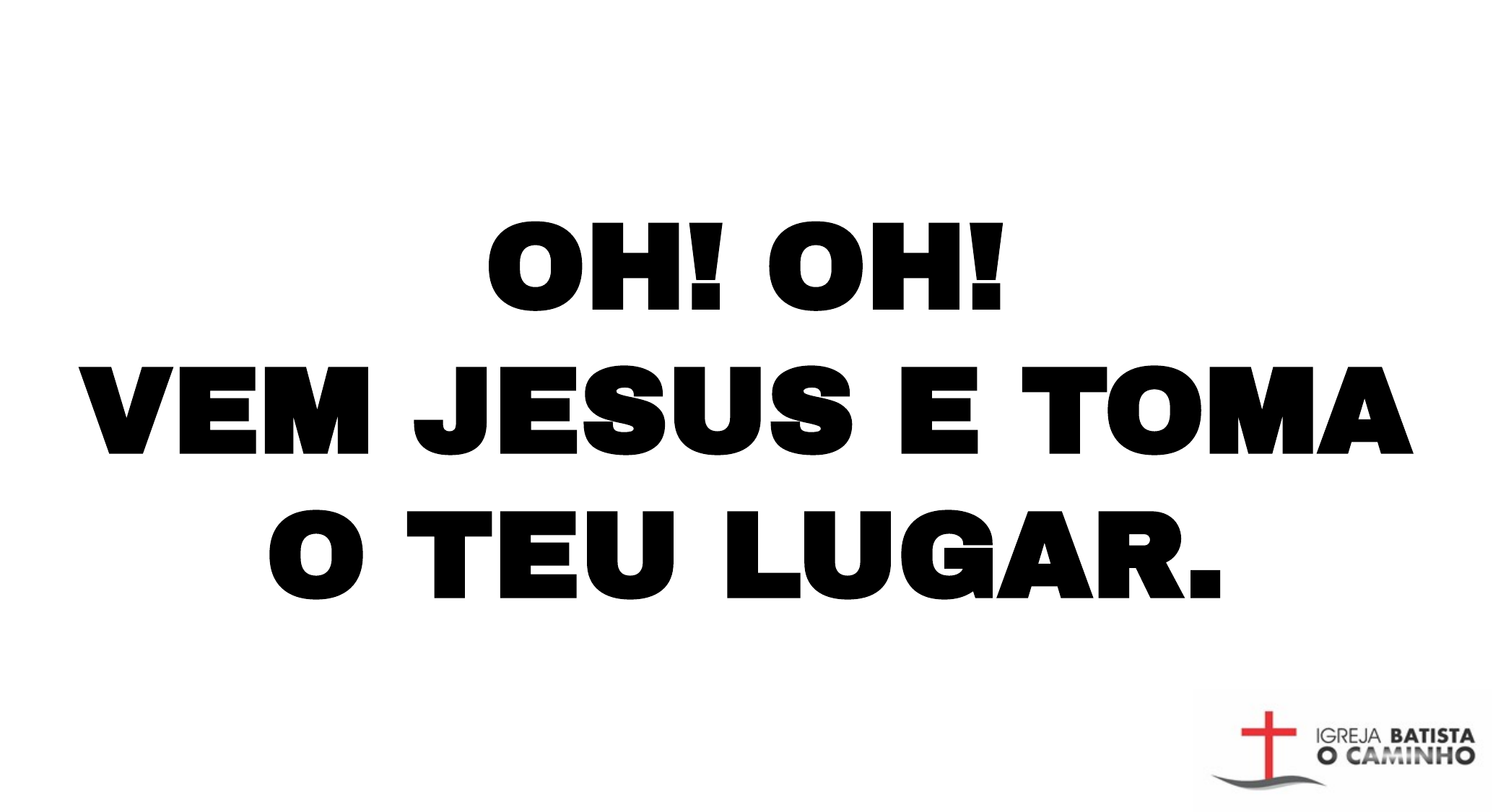

OH! OH!
VEM JESUS E TOMA O TEU LUGAR.